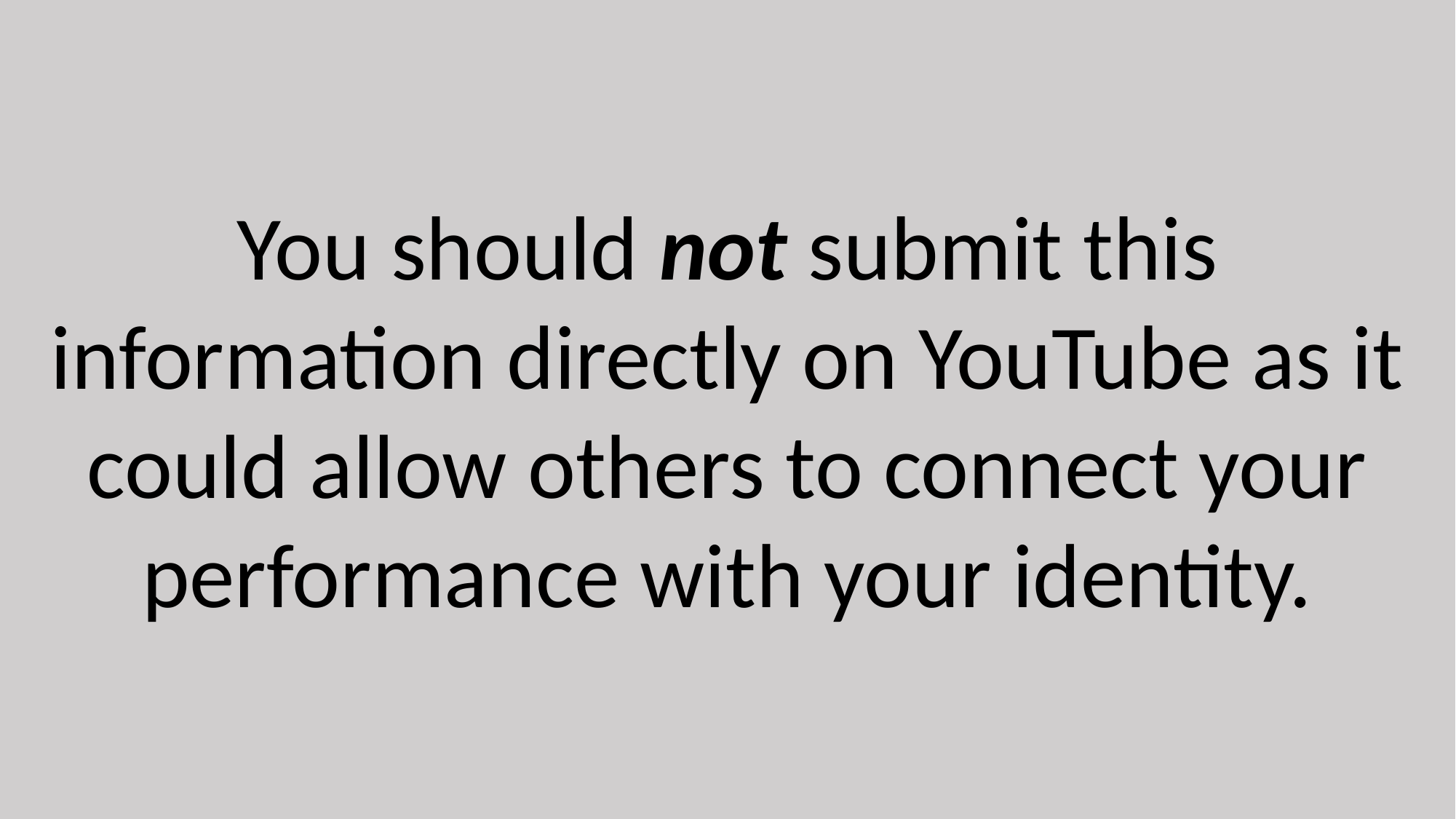

You should not submit this information directly on YouTube as it could allow others to connect your performance with your identity.